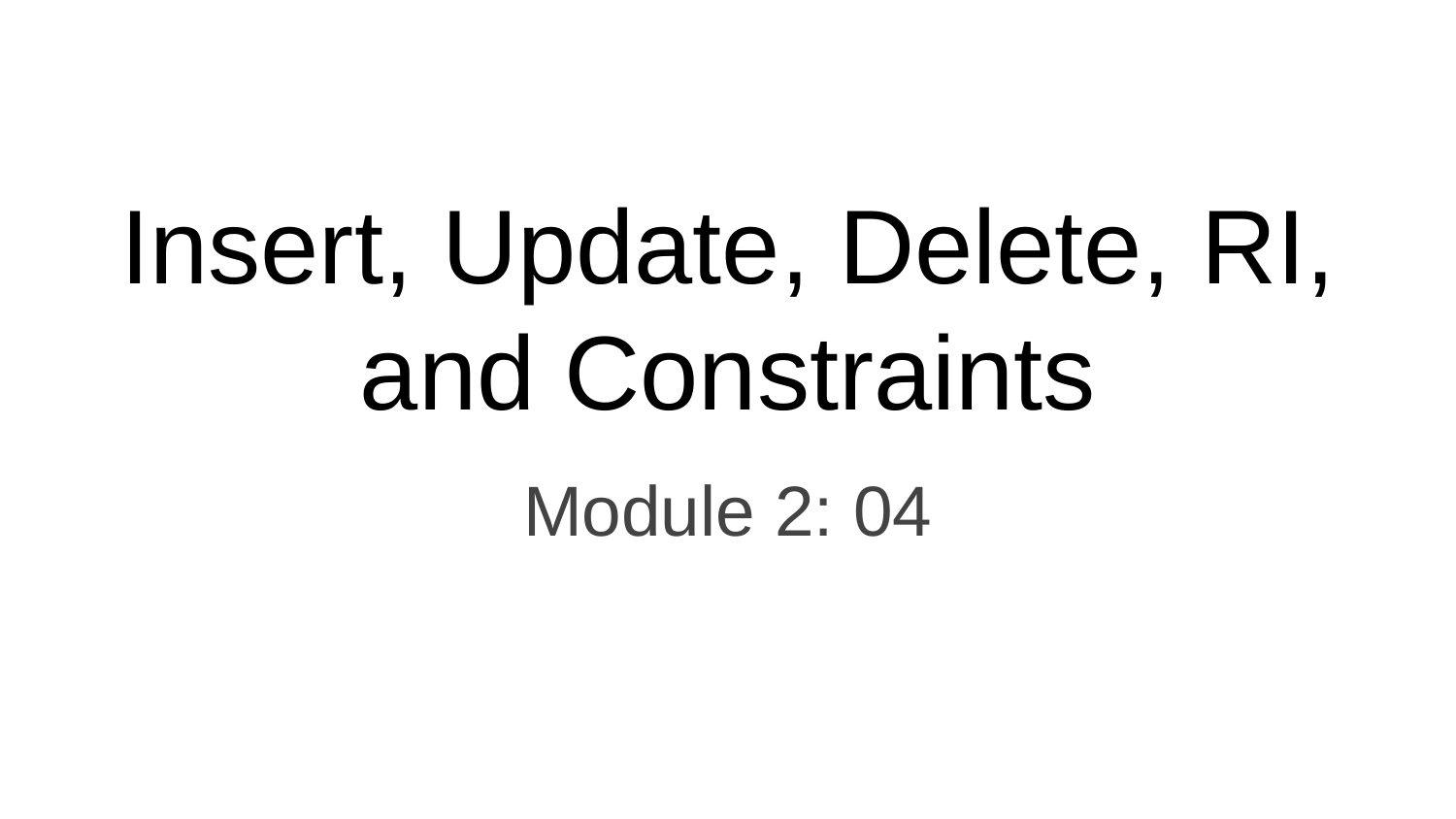

# Insert, Update, Delete, RI, and Constraints
Module 2: 04